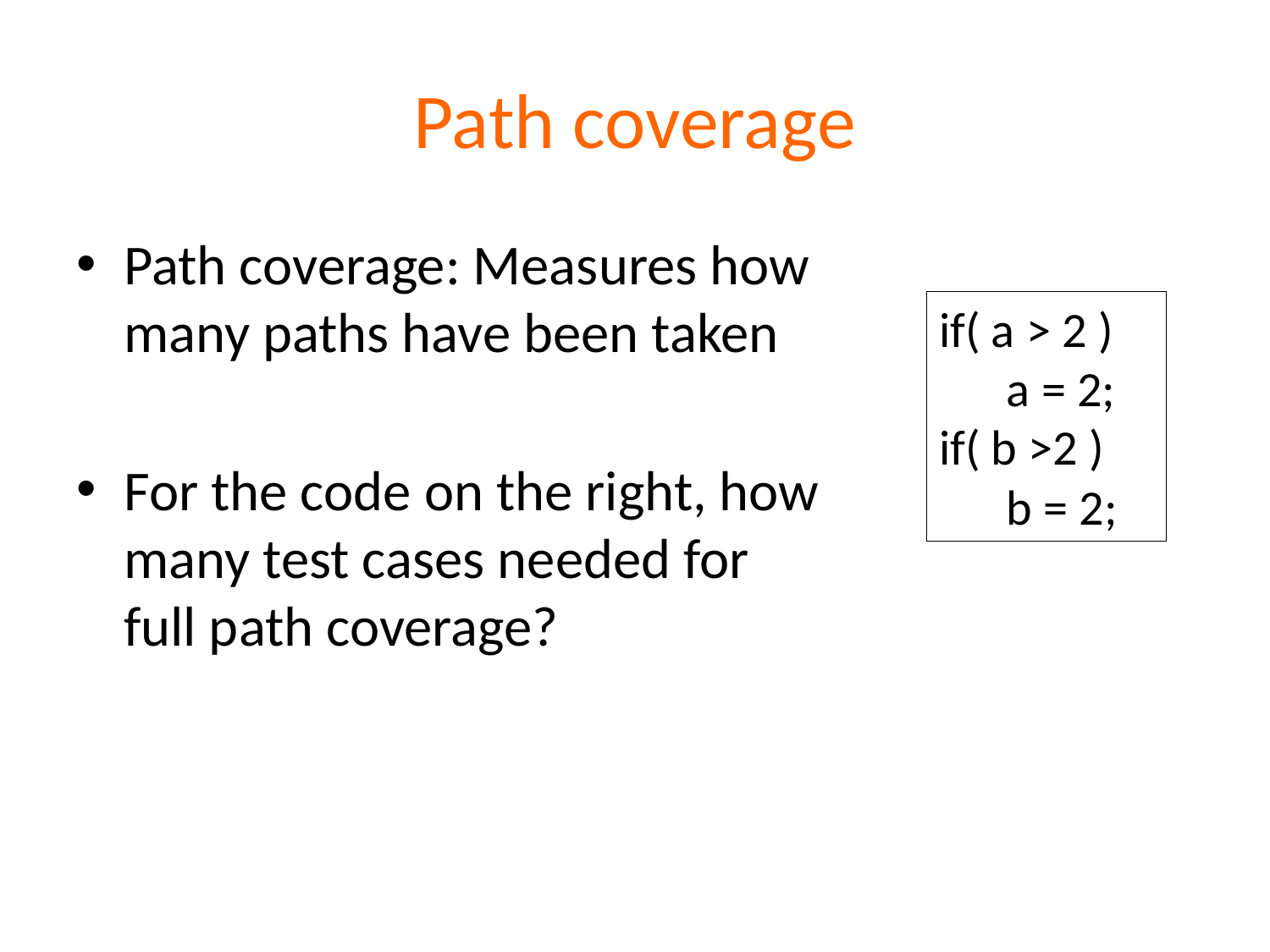

# Path coverage
Path coverage: Measures how many paths have been taken

For the code on the right, how many test cases needed for full path coverage?

if( a > 2 )
      a = 2;
if( b >2 )
      b = 2;